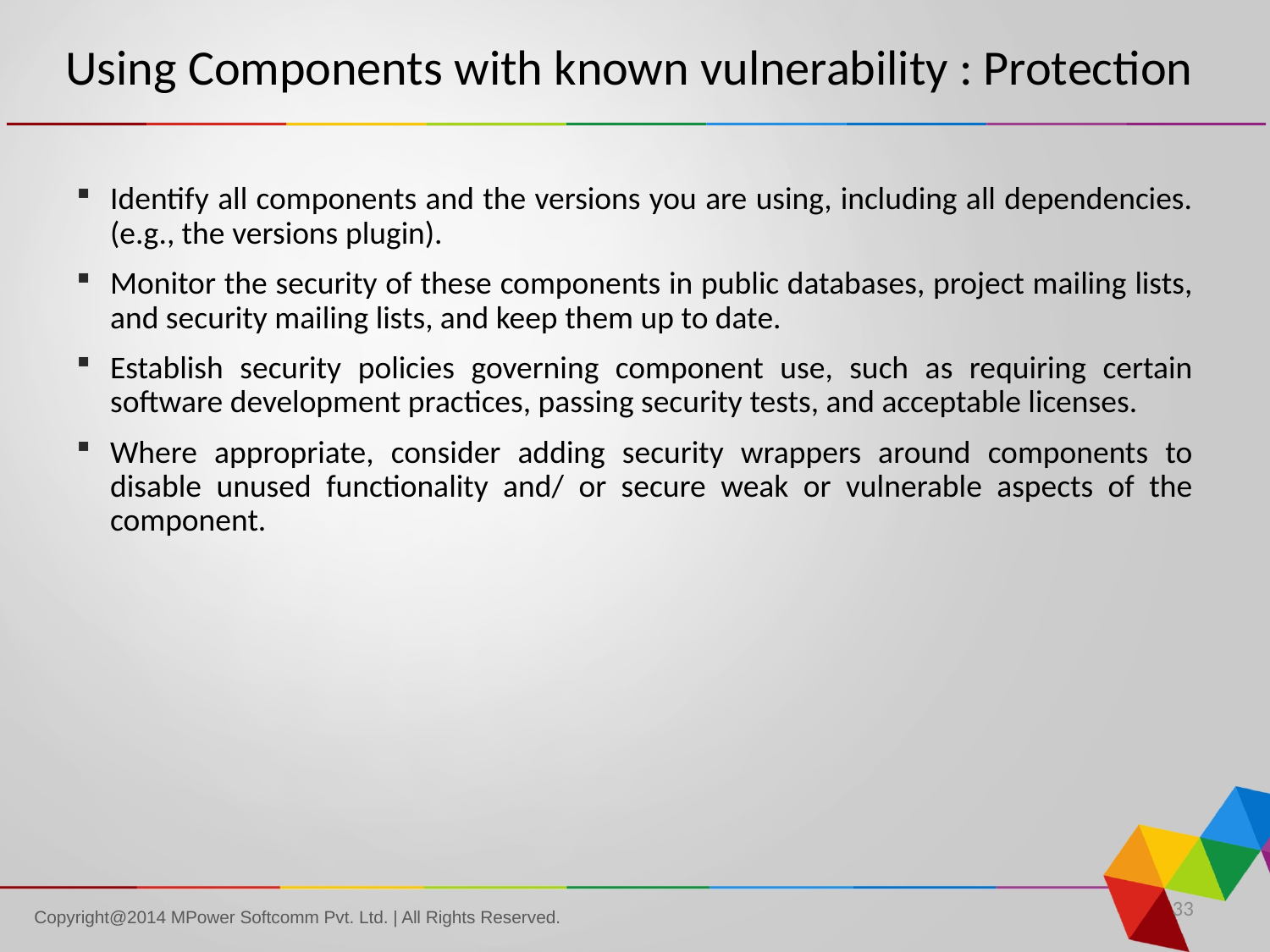

# Using Components with known vulnerability : Protection
Identify all components and the versions you are using, including all dependencies. (e.g., the versions plugin).
Monitor the security of these components in public databases, project mailing lists, and security mailing lists, and keep them up to date.
Establish security policies governing component use, such as requiring certain software development practices, passing security tests, and acceptable licenses.
Where appropriate, consider adding security wrappers around components to disable unused functionality and/ or secure weak or vulnerable aspects of the component.
33